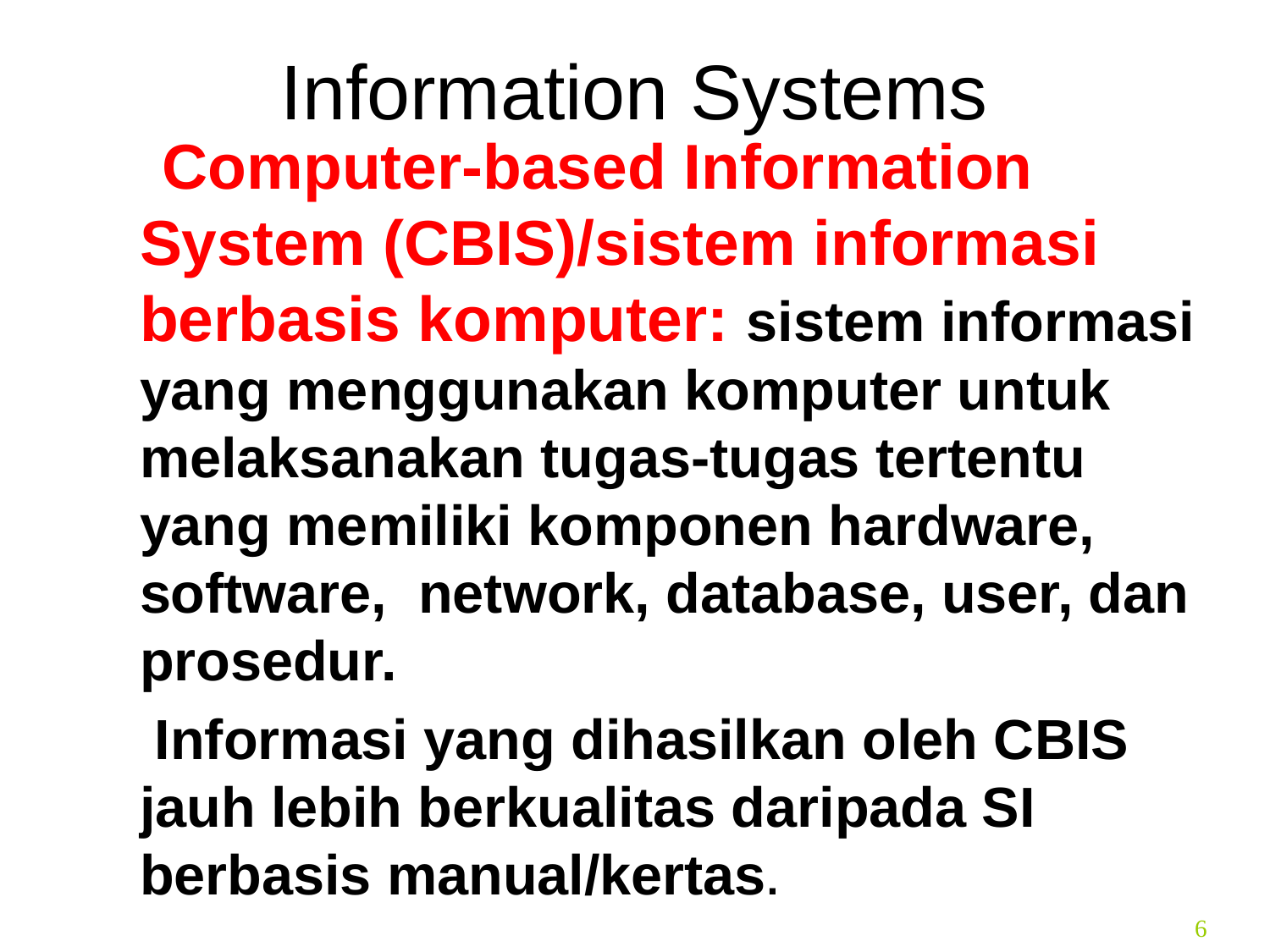

# Information Systems
    Computer-based Information System (CBIS)/sistem informasi berbasis komputer: sistem informasi yang menggunakan komputer untuk melaksanakan tugas-tugas tertentu yang memiliki komponen hardware, software,  network, database, user, dan prosedur.
    Informasi yang dihasilkan oleh CBIS jauh lebih berkualitas daripada SI berbasis manual/kertas.
6